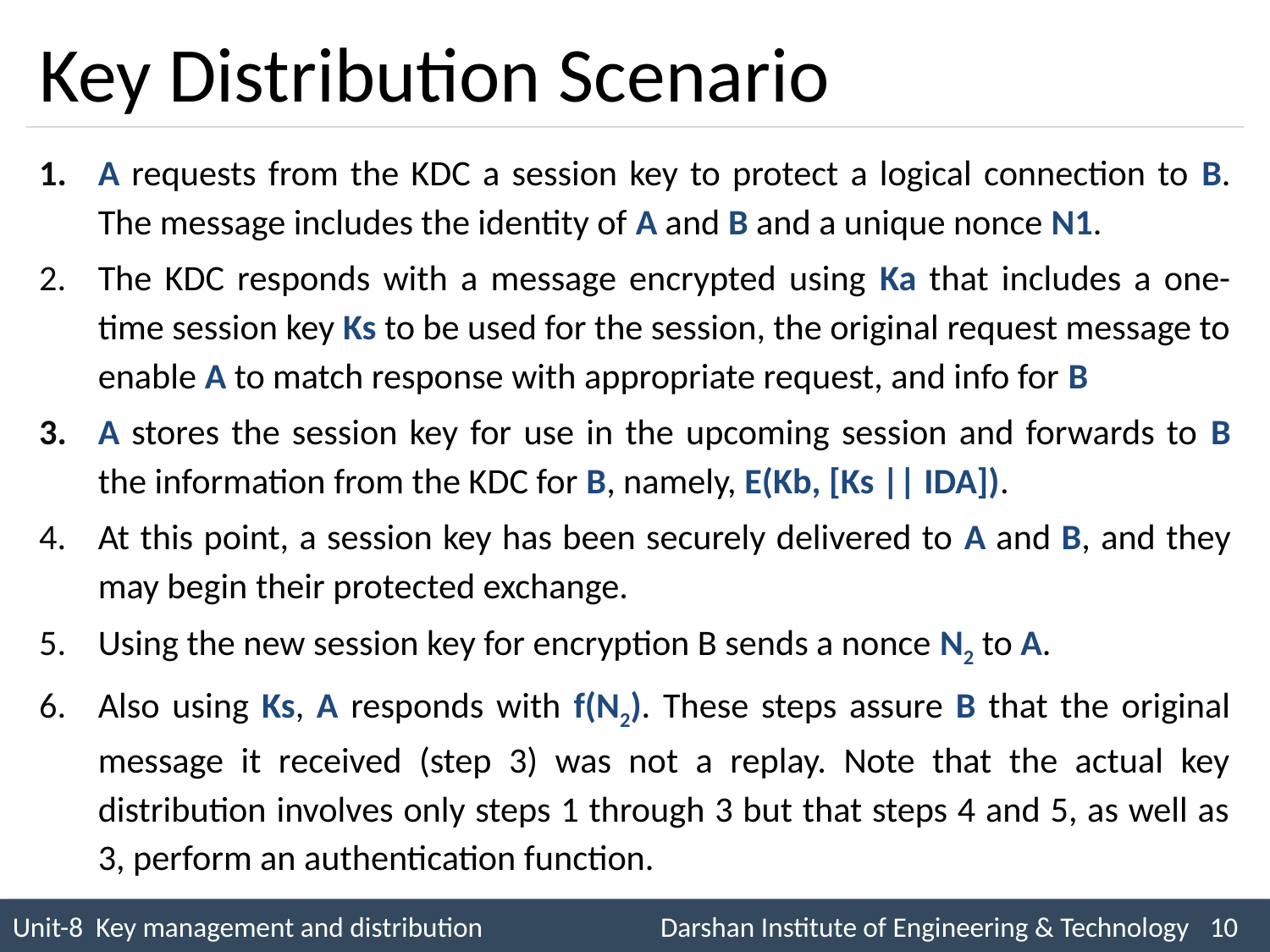

# Key Distribution Scenario
A requests from the KDC a session key to protect a logical connection to B. The message includes the identity of A and B and a unique nonce N1.
The KDC responds with a message encrypted using Ka that includes a one-time session key Ks to be used for the session, the original request message to enable A to match response with appropriate request, and info for B
A stores the session key for use in the upcoming session and forwards to B the information from the KDC for B, namely, E(Kb, [Ks || IDA]).
At this point, a session key has been securely delivered to A and B, and they may begin their protected exchange.
Using the new session key for encryption B sends a nonce N2 to A.
Also using Ks, A responds with f(N2). These steps assure B that the original message it received (step 3) was not a replay. Note that the actual key distribution involves only steps 1 through 3 but that steps 4 and 5, as well as 3, perform an authentication function.